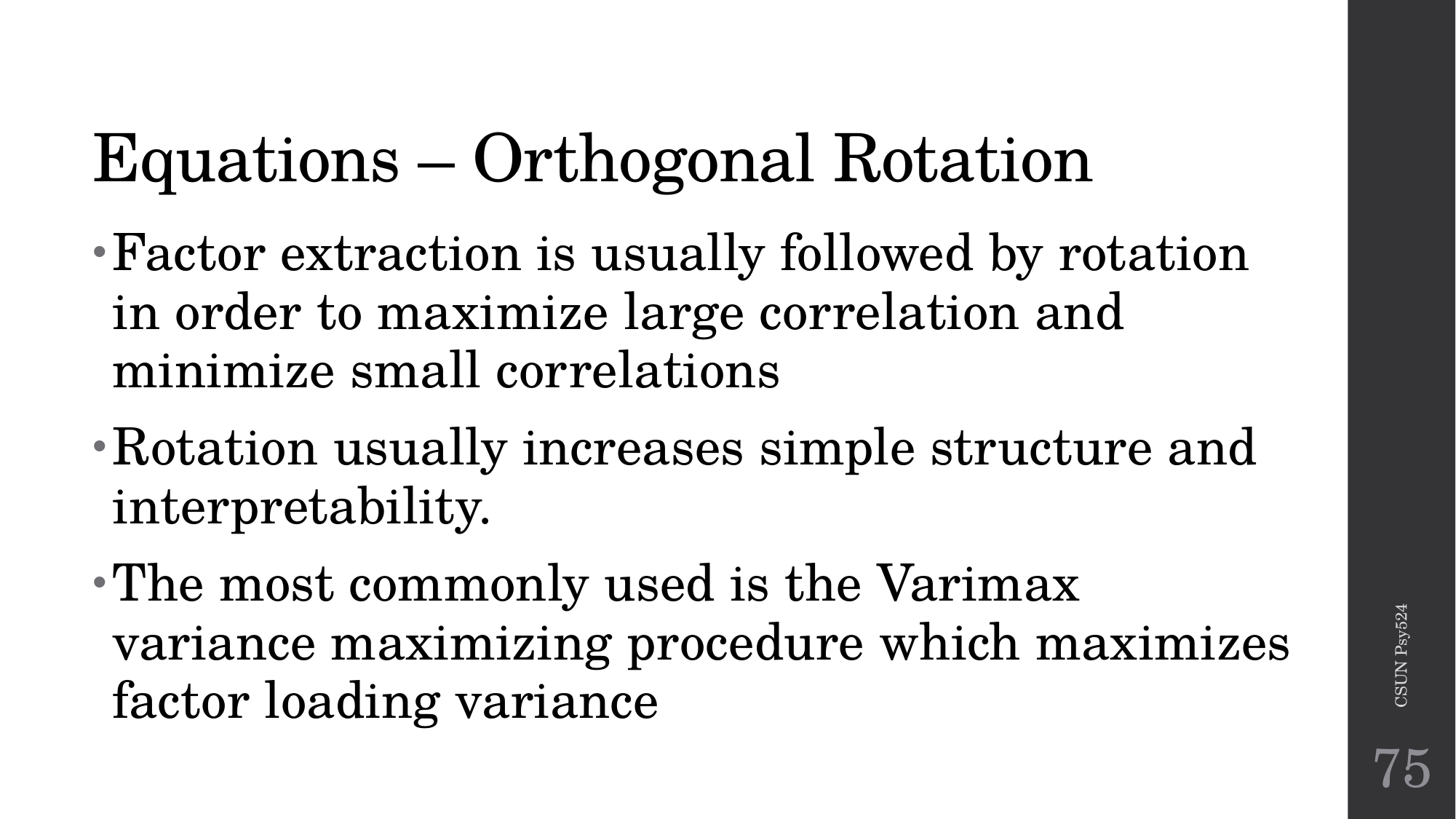

# Equations – Orthogonal Rotation
Factor extraction is usually followed by rotation in order to maximize large correlation and minimize small correlations
Rotation usually increases simple structure and interpretability.
The most commonly used is the Varimax variance maximizing procedure which maximizes factor loading variance
CSUN Psy524
75